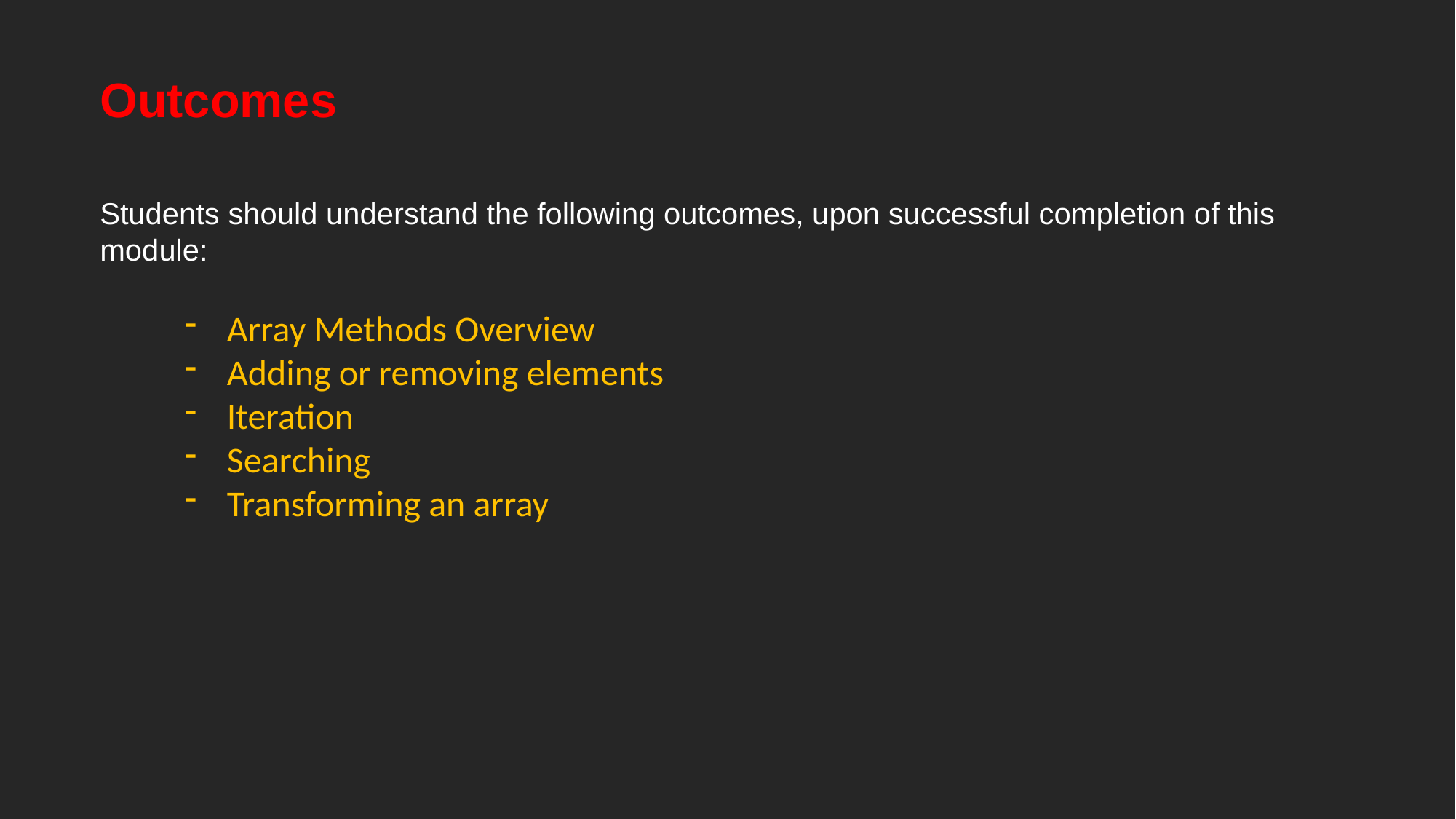

Outcomes
Students should understand the following outcomes, upon successful completion of this module:
Array Methods Overview
Adding or removing elements
Iteration
Searching
Transforming an array